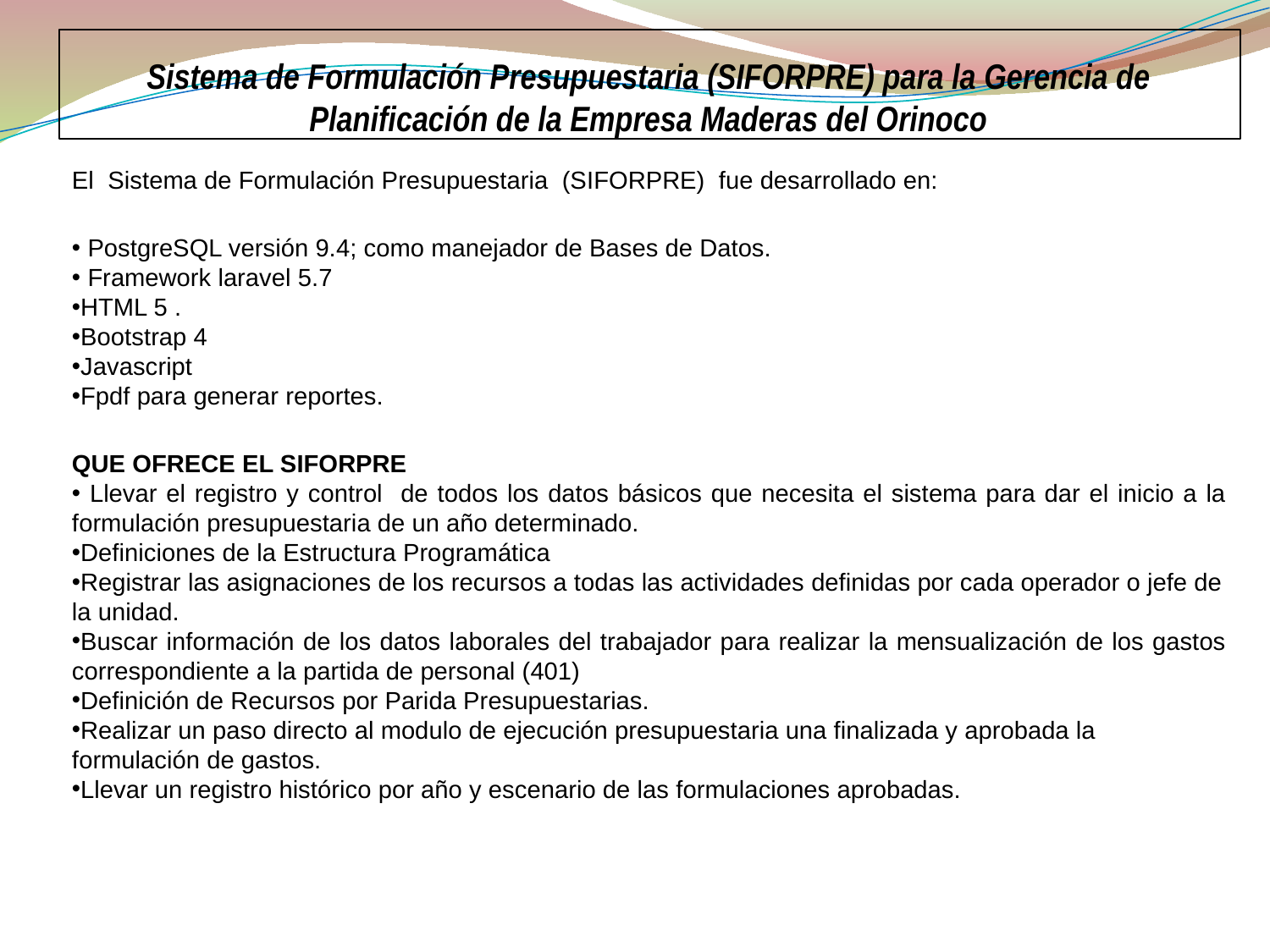

Sistema de Formulación Presupuestaria (SIFORPRE) para la Gerencia de Planificación de la Empresa Maderas del Orinoco
El  Sistema de Formulación Presupuestaria  (SIFORPRE)  fue desarrollado en:

 PostgreSQL versión 9.4; como manejador de Bases de Datos.
 Framework laravel 5.7
HTML 5 .
Bootstrap 4
Javascript
Fpdf para generar reportes.

QUE OFRECE EL SIFORPRE
 Llevar el registro y control  de todos los datos básicos que necesita el sistema para dar el inicio a la formulación presupuestaria de un año determinado.
Definiciones de la Estructura Programática
Registrar las asignaciones de los recursos a todas las actividades definidas por cada operador o jefe de la unidad.
Buscar información de los datos laborales del trabajador para realizar la mensualización de los gastos correspondiente a la partida de personal (401)
Definición de Recursos por Parida Presupuestarias.
Realizar un paso directo al modulo de ejecución presupuestaria una finalizada y aprobada la formulación de gastos.
Llevar un registro histórico por año y escenario de las formulaciones aprobadas.